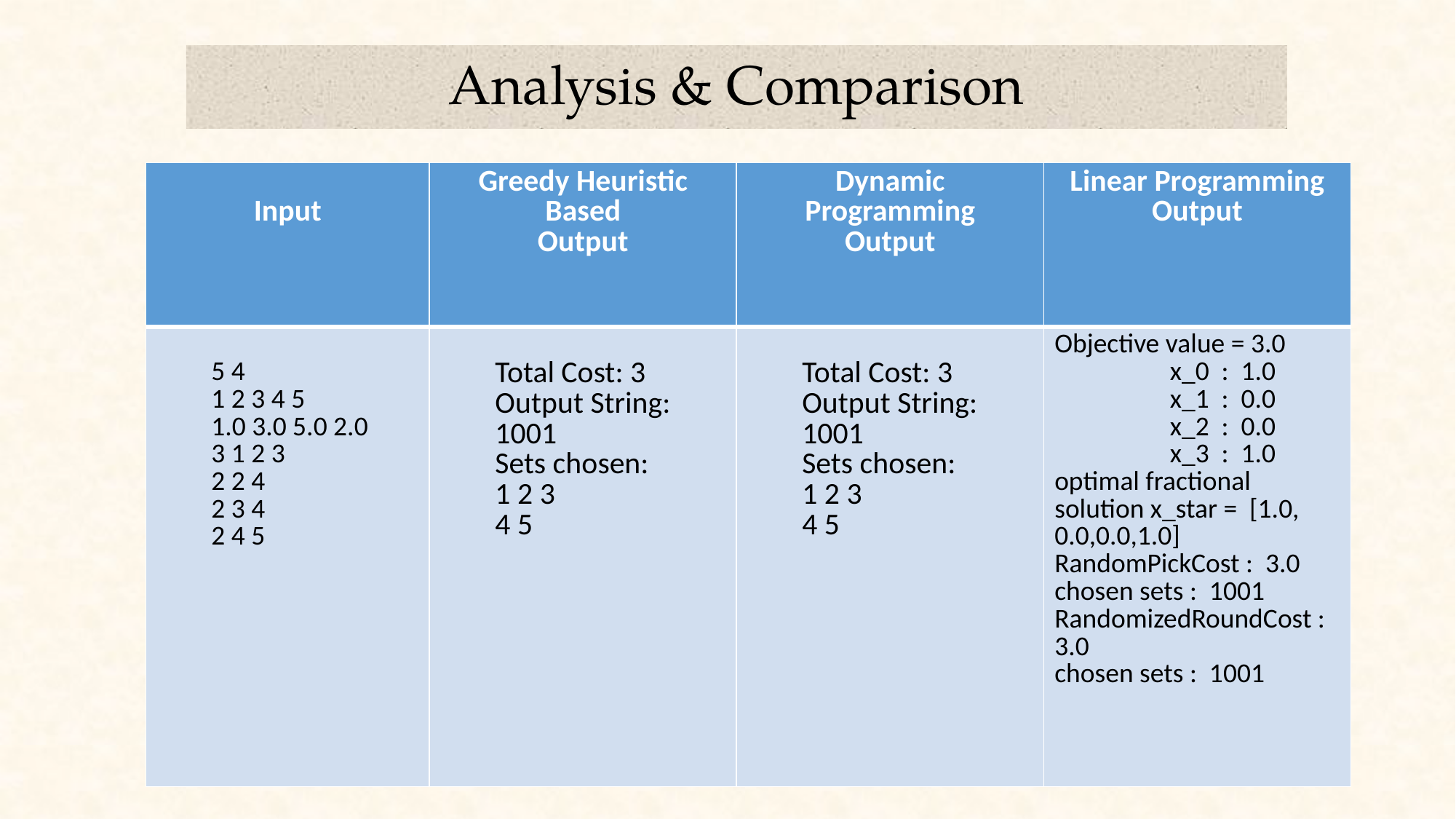

Analysis & Comparison
| Input | Greedy Heuristic Based Output | Dynamic Programming Output | Linear Programming Output |
| --- | --- | --- | --- |
| 5 4 1 2 3 4 5 1.0 3.0 5.0 2.0 3 1 2 3 2 2 4 2 3 4 2 4 5 | Total Cost: 3 Output String: 1001 Sets chosen: 1 2 3 4 5 | Total Cost: 3 Output String: 1001 Sets chosen: 1 2 3 4 5 | Objective value = 3.0 x\_0 : 1.0 x\_1 : 0.0 x\_2 : 0.0 x\_3 : 1.0 optimal fractional solution x\_star = [1.0, 0.0,0.0,1.0] RandomPickCost : 3.0 chosen sets : 1001 RandomizedRoundCost : 3.0 chosen sets : 1001 |